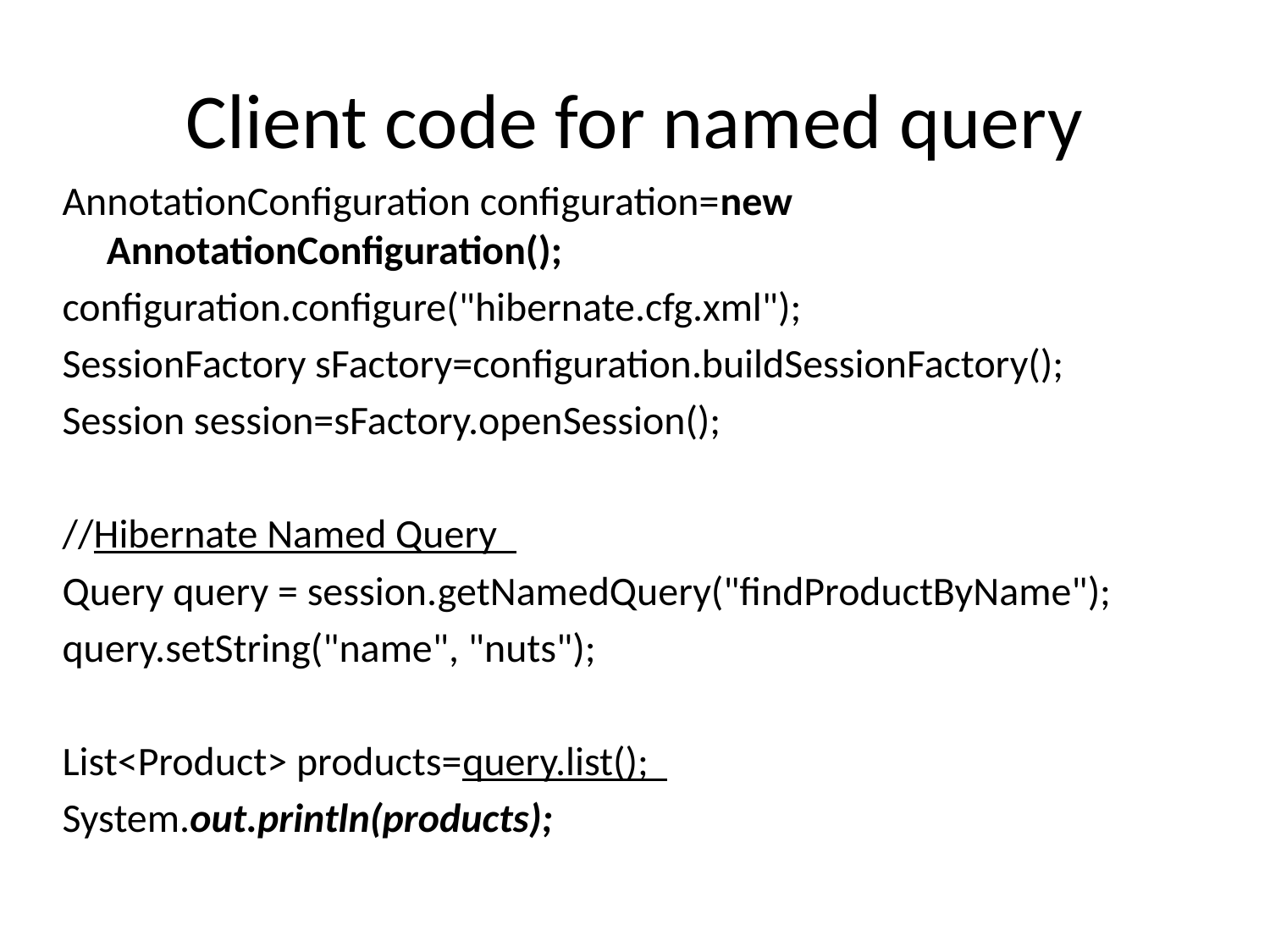

# Client code for named query
AnnotationConfiguration configuration=new AnnotationConfiguration();
configuration.configure("hibernate.cfg.xml");
SessionFactory sFactory=configuration.buildSessionFactory();
Session session=sFactory.openSession();

//Hibernate Named Query
Query query = session.getNamedQuery("findProductByName");
query.setString("name", "nuts");

List<Product> products=query.list();
System.out.println(products);